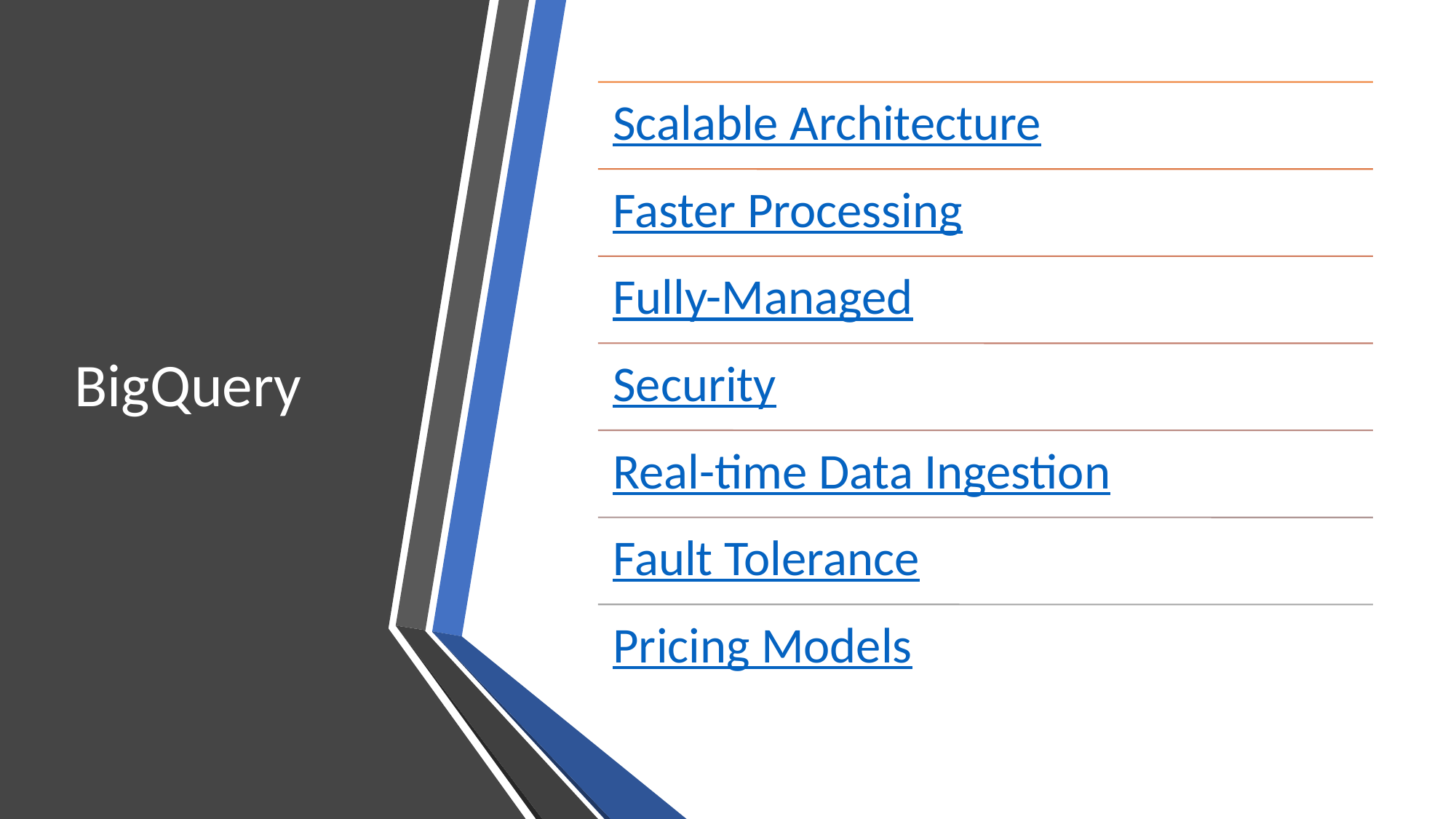

# BigQuery
Scalable Architecture
Faster Processing
Fully-Managed
Security
Real-time Data Ingestion
Fault Tolerance
Pricing Models